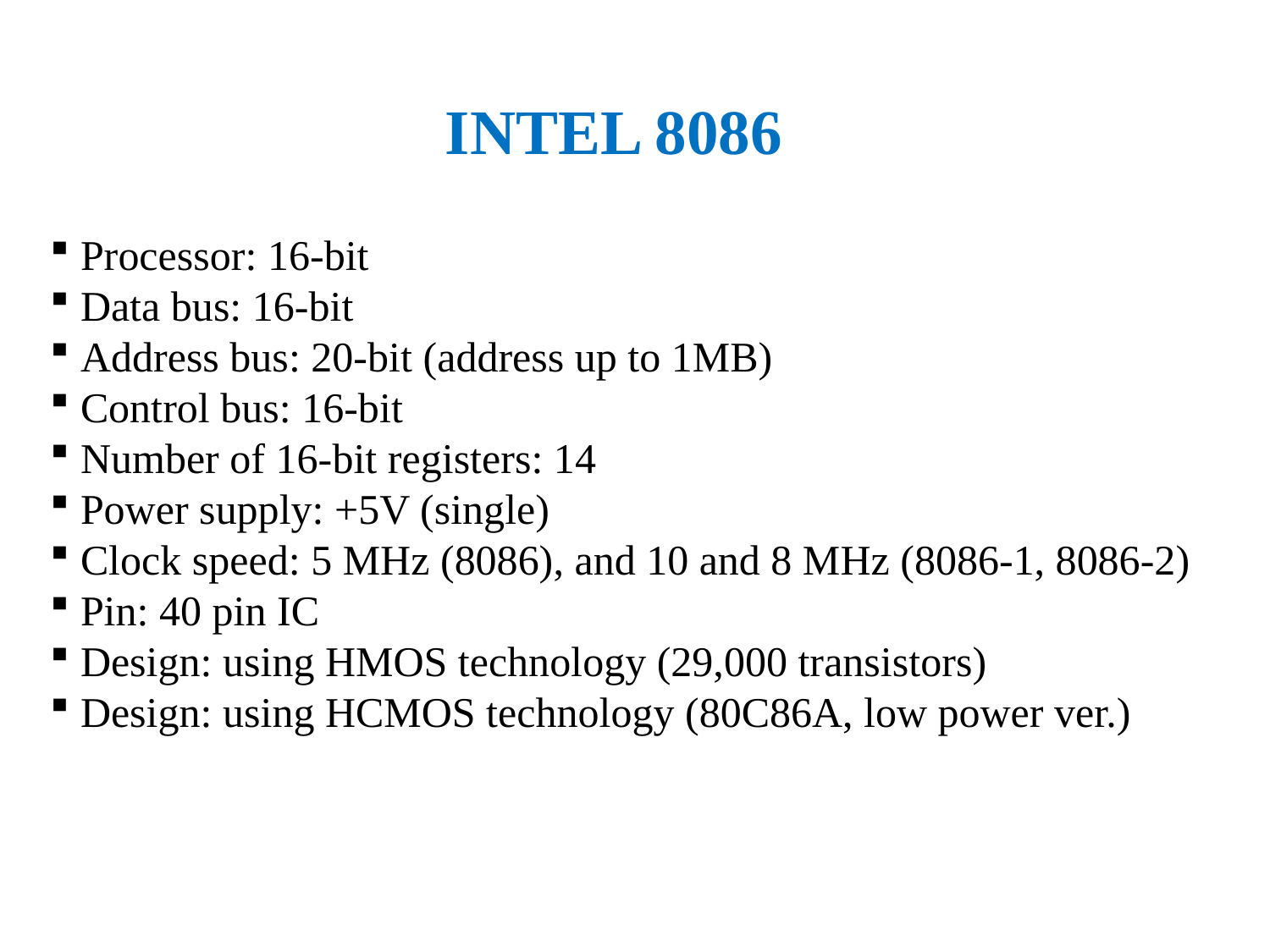

Intel 8086
Processor: 16-bit
Data bus: 16-bit
Address bus: 20-bit (address up to 1MB)
Control bus: 16-bit
Number of 16-bit registers: 14
Power supply: +5V (single)
Clock speed: 5 MHz (8086), and 10 and 8 MHz (8086-1, 8086-2)
Pin: 40 pin IC
Design: using HMOS technology (29,000 transistors)
Design: using HCMOS technology (80C86A, low power ver.)